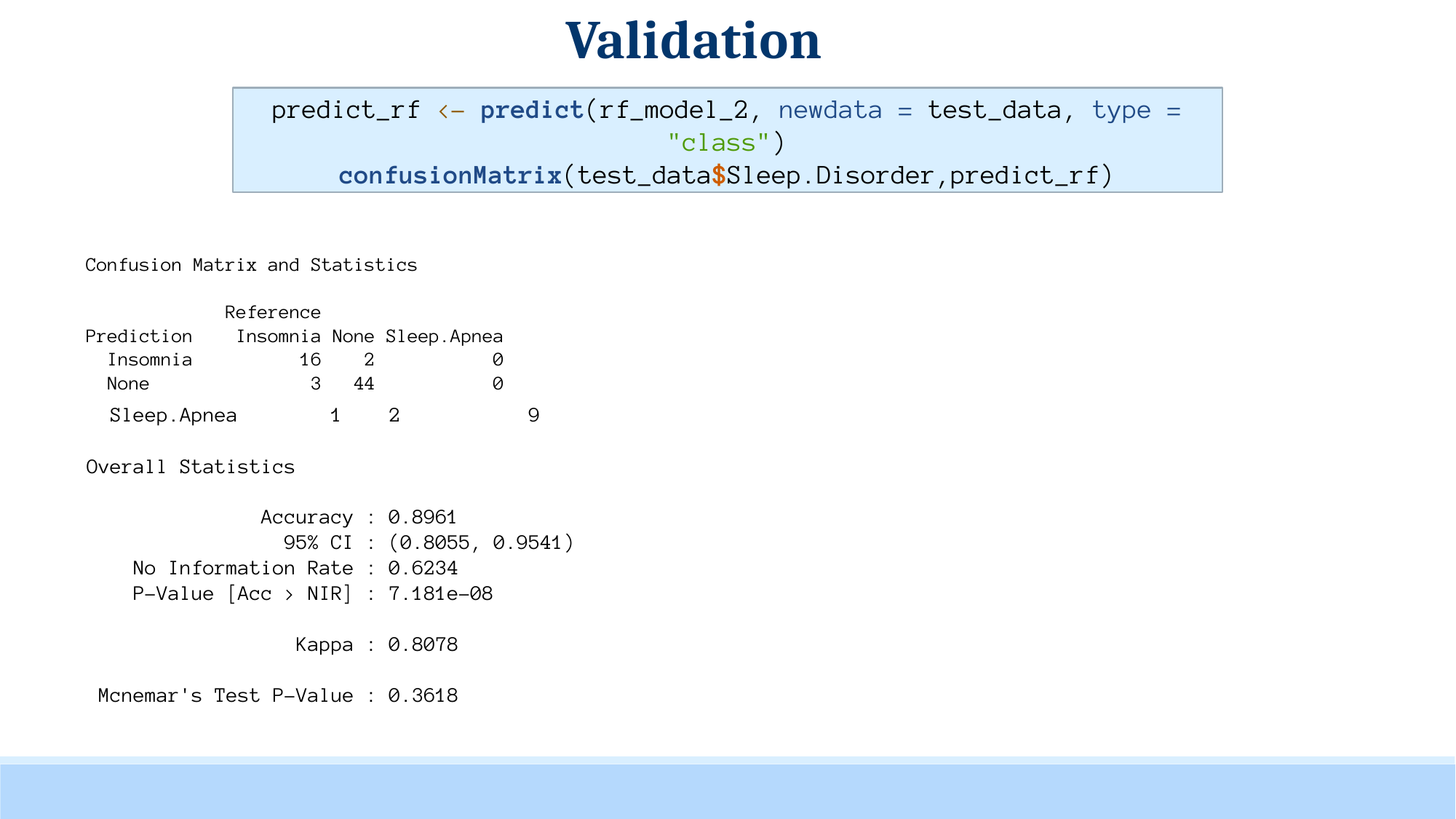

Validation
predict_rf <- predict(rf_model_2, newdata = test_data, type = "class")
confusionMatrix(test_data$Sleep.Disorder,predict_rf)
 Confusion Matrix and Statistics
              Reference
 Prediction    Insomnia None Sleep.Apnea
   Insomnia          16    2           0
   None               3   44           0
   Sleep.Apnea        1    2           9
 Overall Statistics
                                          
                Accuracy : 0.8961         
                  95% CI : (0.8055, 0.9541)
     No Information Rate : 0.6234         
     P-Value [Acc > NIR] : 7.181e-08      
                                          
                   Kappa : 0.8078         
                                          
  Mcnemar's Test P-Value : 0.3618